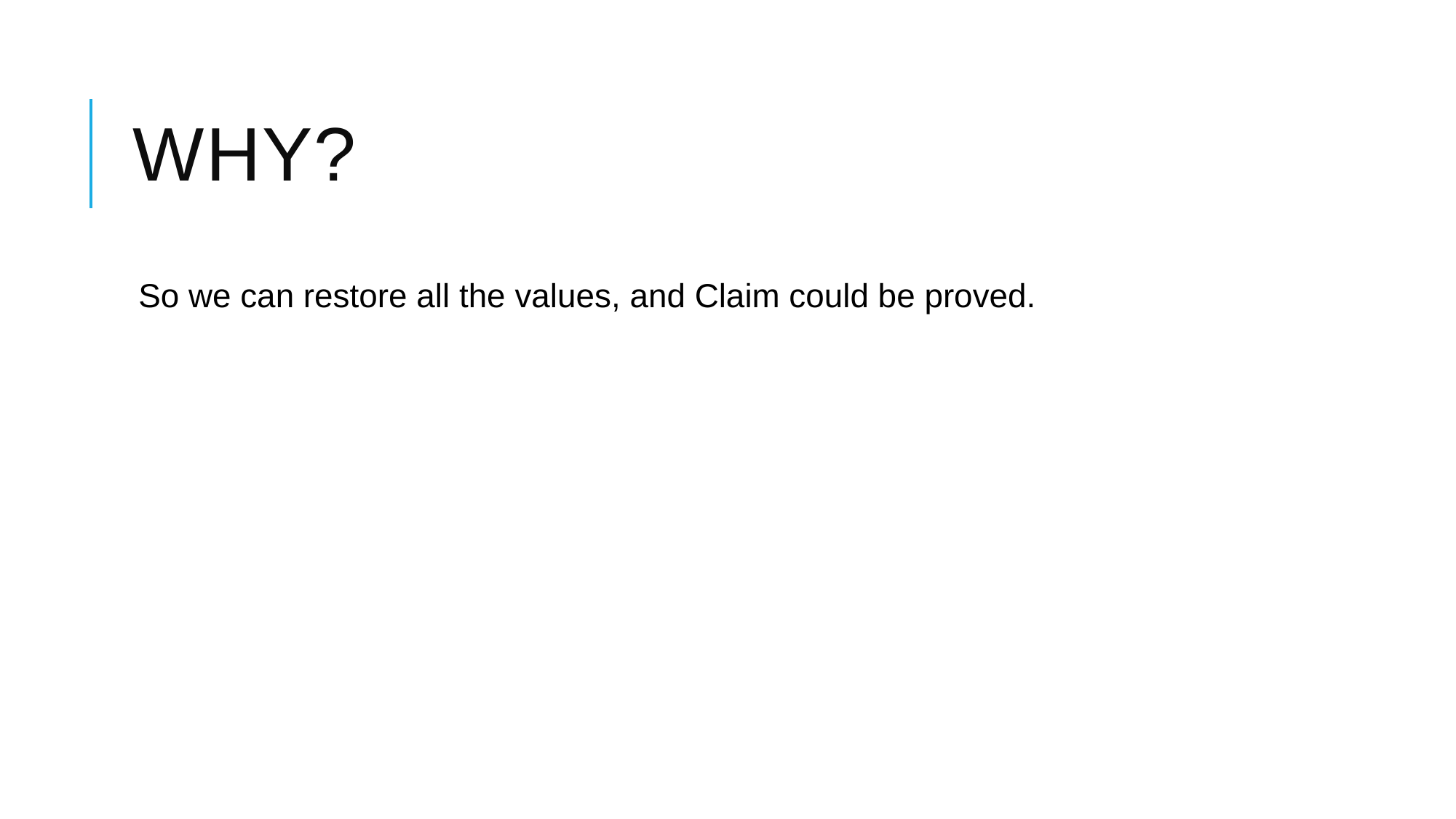

# Why?
So we can restore all the values, and Claim could be proved.